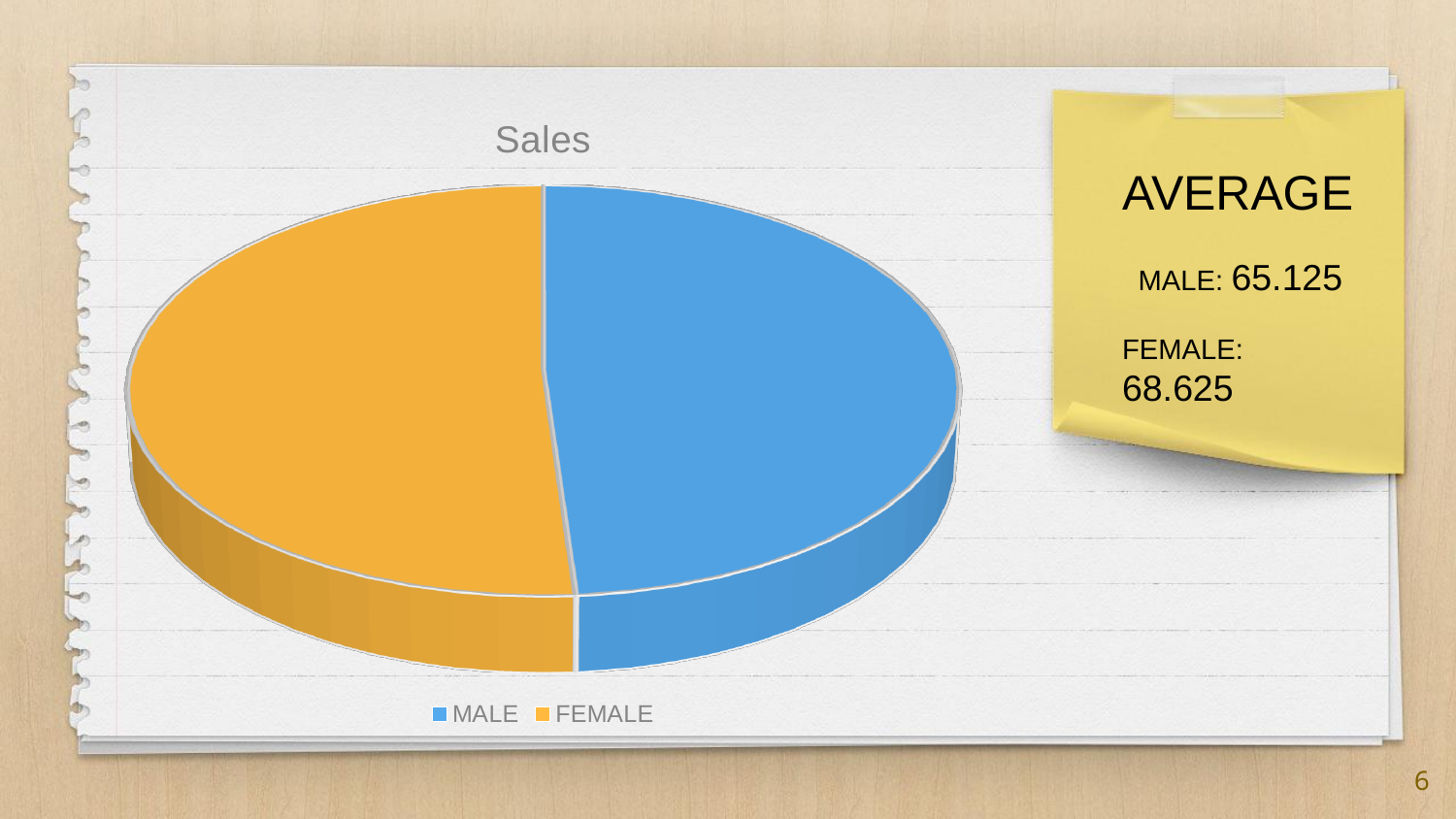

[unsupported chart]

     AVERAGE

  MALE: 65.125

FEMALE: 68.625
6